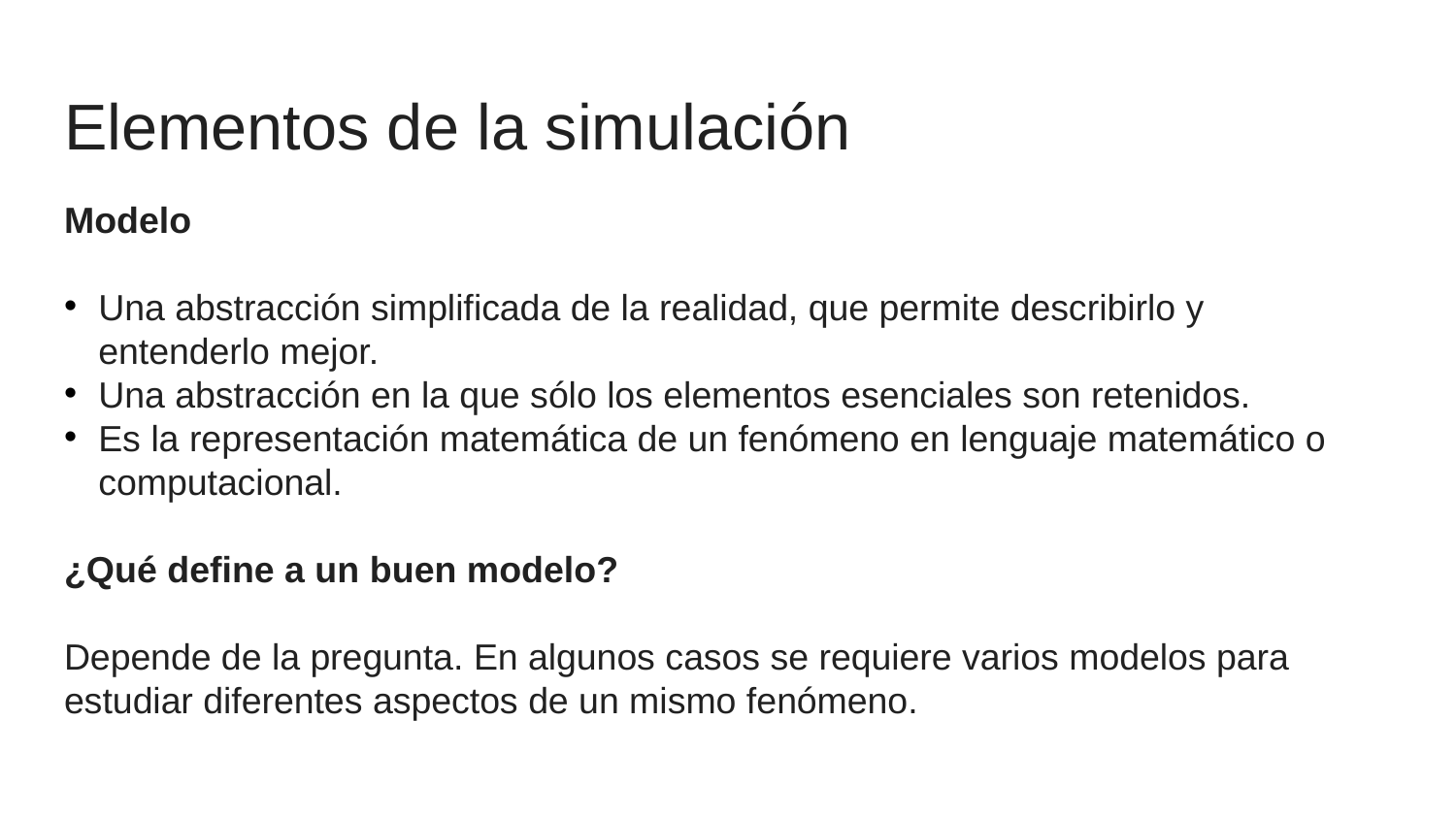

# Elementos de la simulación
Modelo

Una abstracción simplificada de la realidad, que permite describirlo y entenderlo mejor.
Una abstracción en la que sólo los elementos esenciales son retenidos.
Es la representación matemática de un fenómeno en lenguaje matemático o computacional.

¿Qué define a un buen modelo?

Depende de la pregunta. En algunos casos se requiere varios modelos para estudiar diferentes aspectos de un mismo fenómeno.